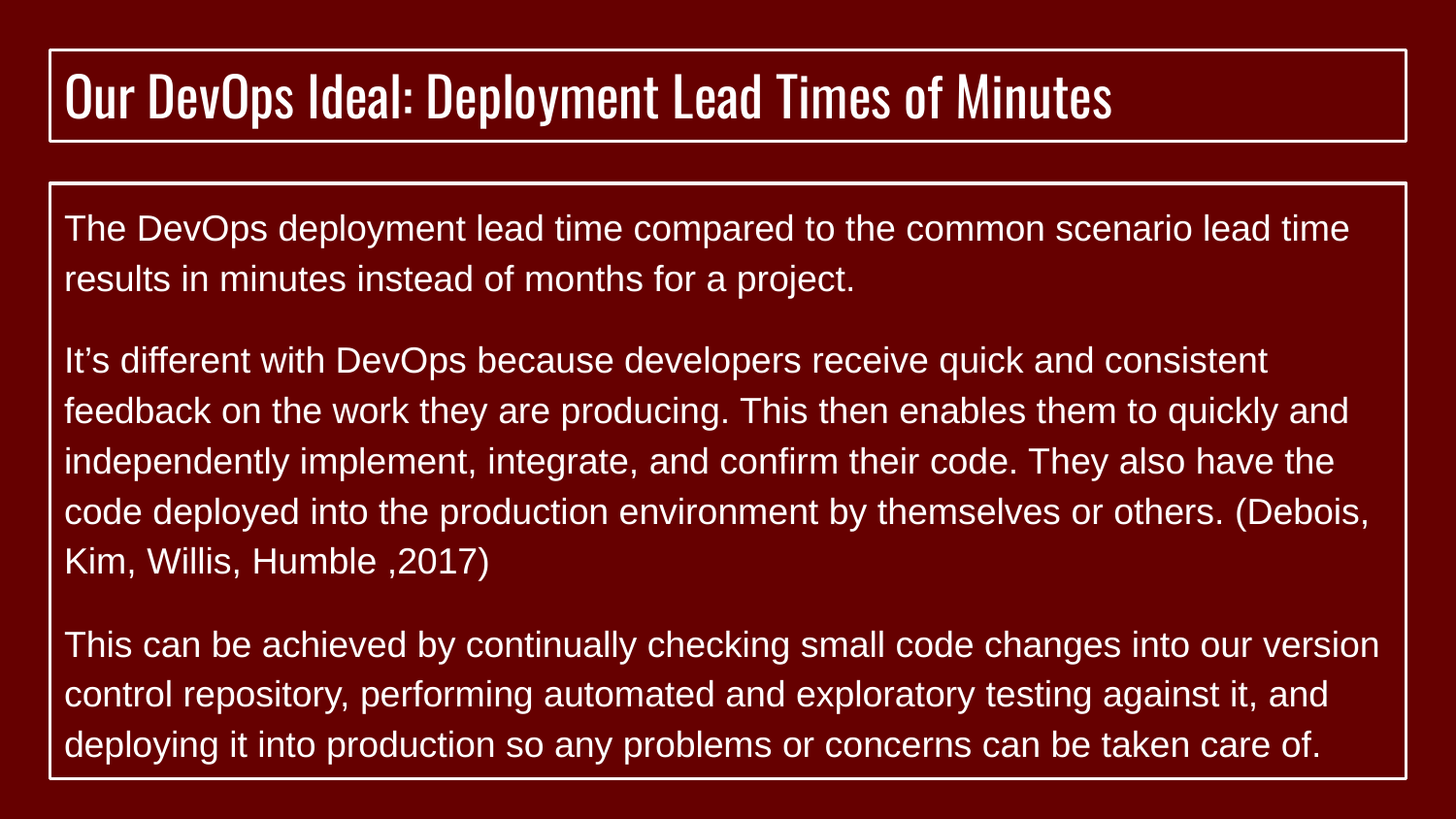

# Our DevOps Ideal: Deployment Lead Times of Minutes
The DevOps deployment lead time compared to the common scenario lead time results in minutes instead of months for a project.
It’s different with DevOps because developers receive quick and consistent feedback on the work they are producing. This then enables them to quickly and independently implement, integrate, and confirm their code. They also have the code deployed into the production environment by themselves or others. (Debois, Kim, Willis, Humble ,2017)
This can be achieved by continually checking small code changes into our version control repository, performing automated and exploratory testing against it, and deploying it into production so any problems or concerns can be taken care of.